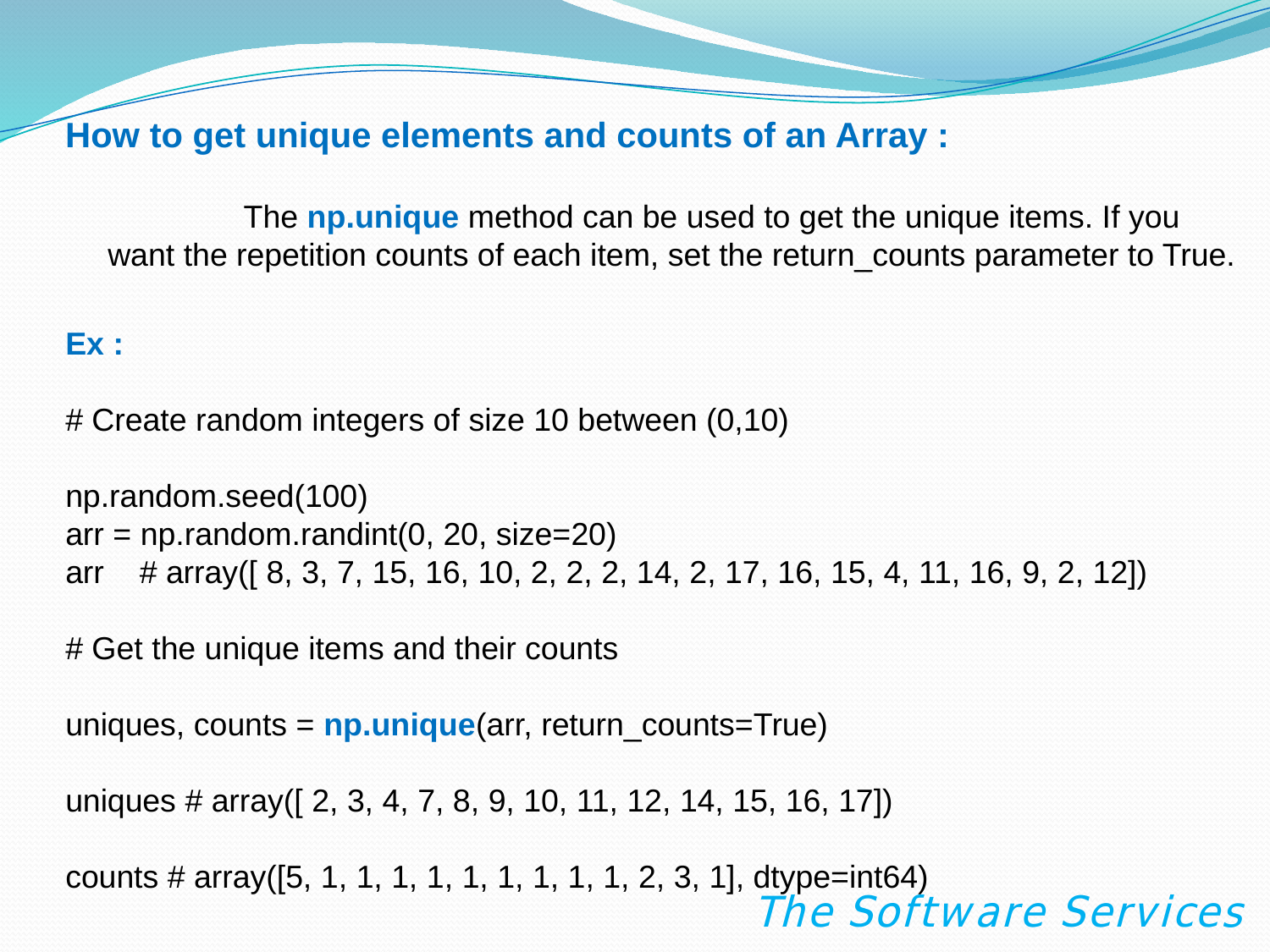

How to get unique elements and counts of an Array :
	 The np.unique method can be used to get the unique items. If you want the repetition counts of each item, set the return_counts parameter to True.
Ex :

# Create random integers of size 10 between (0,10)

np.random.seed(100)
arr = np.random.randint(0, 20, size=20)
arr    # array([ 8, 3, 7, 15, 16, 10, 2, 2, 2, 14, 2, 17, 16, 15, 4, 11, 16, 9, 2, 12])

# Get the unique items and their counts

uniques, counts = np.unique(arr, return_counts=True)

uniques # array([ 2, 3, 4, 7, 8, 9, 10, 11, 12, 14, 15, 16, 17])

counts # array([5, 1, 1, 1, 1, 1, 1, 1, 1, 1, 2, 3, 1], dtype=int64)

The Software Services